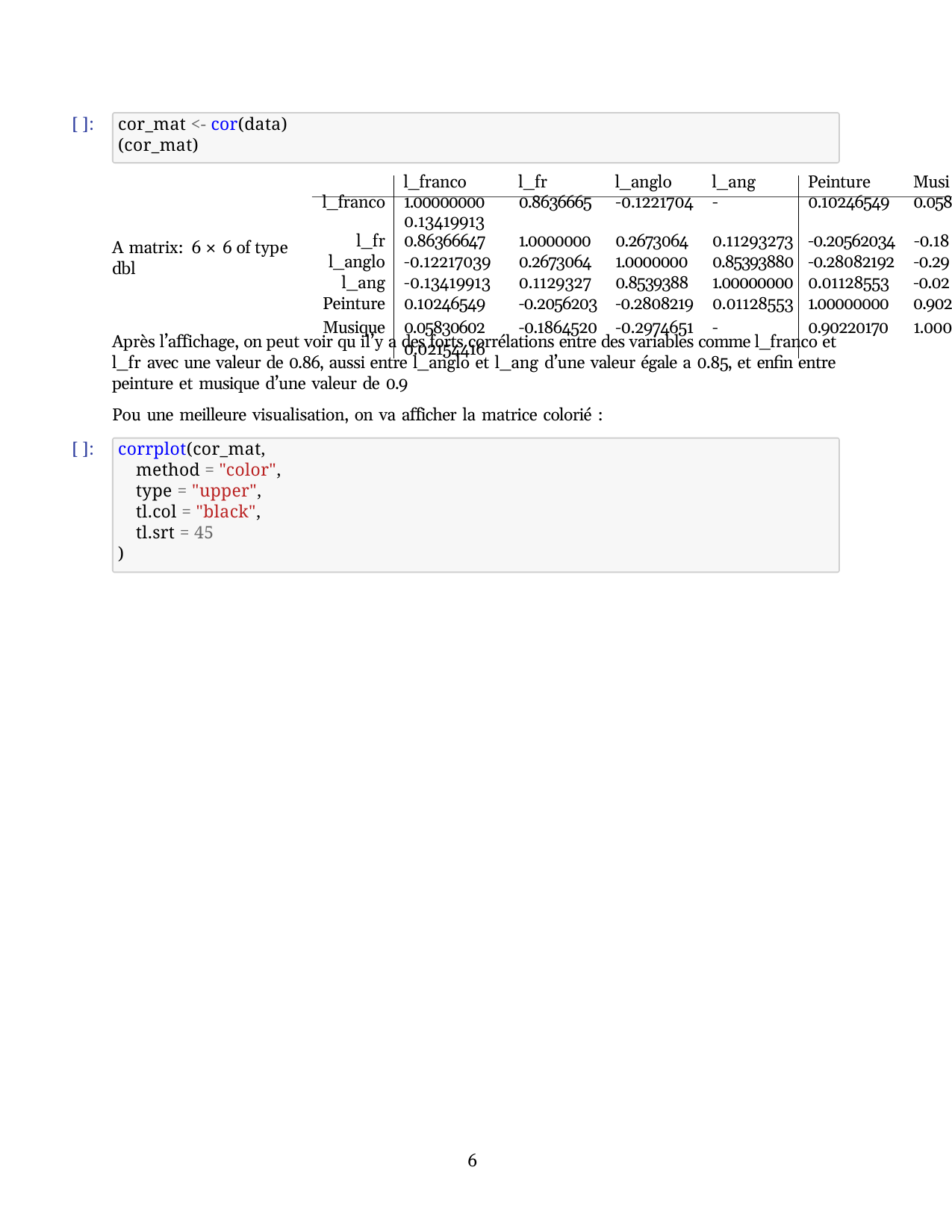

[ ]:

cor_mat <- cor(data)
(cor_mat)
| l\_franco | l\_franco l\_fr l\_anglo l\_ang 1.00000000 0.8636665 -0.1221704 -0.13419913 | Peinture 0.10246549 | Musi 0.058 |
| --- | --- | --- | --- |
| l\_fr | 0.86366647 1.0000000 0.2673064 0.11293273 | -0.20562034 | -0.18 |
| l\_anglo | -0.12217039 0.2673064 1.0000000 0.85393880 | -0.28082192 | -0.29 |
| l\_ang | -0.13419913 0.1129327 0.8539388 1.00000000 | 0.01128553 | -0.02 |
| Peinture | 0.10246549 -0.2056203 -0.2808219 0.01128553 | 1.00000000 | 0.902 |
| Musique | 0.05830602 -0.1864520 -0.2974651 -0.02154416 | 0.90220170 | 1.000 |

A matrix:  6 × 6 of type dbl
Après l’aﬀichage, on peut voir qu il’y a des forts corrélations entre des variables comme l_franco et  l_fr avec une valeur de 0.86, aussi entre l_anglo et l_ang d’une valeur égale a 0.85, et enfin entre  peinture et musique d’une valeur de 0.9
Pou une meilleure visualisation, on va aﬀicher la matrice colorié :
[ ]:

corrplot(cor_mat,
method = "color",  type = "upper",  tl.col = "black",  tl.srt = 45
)
6